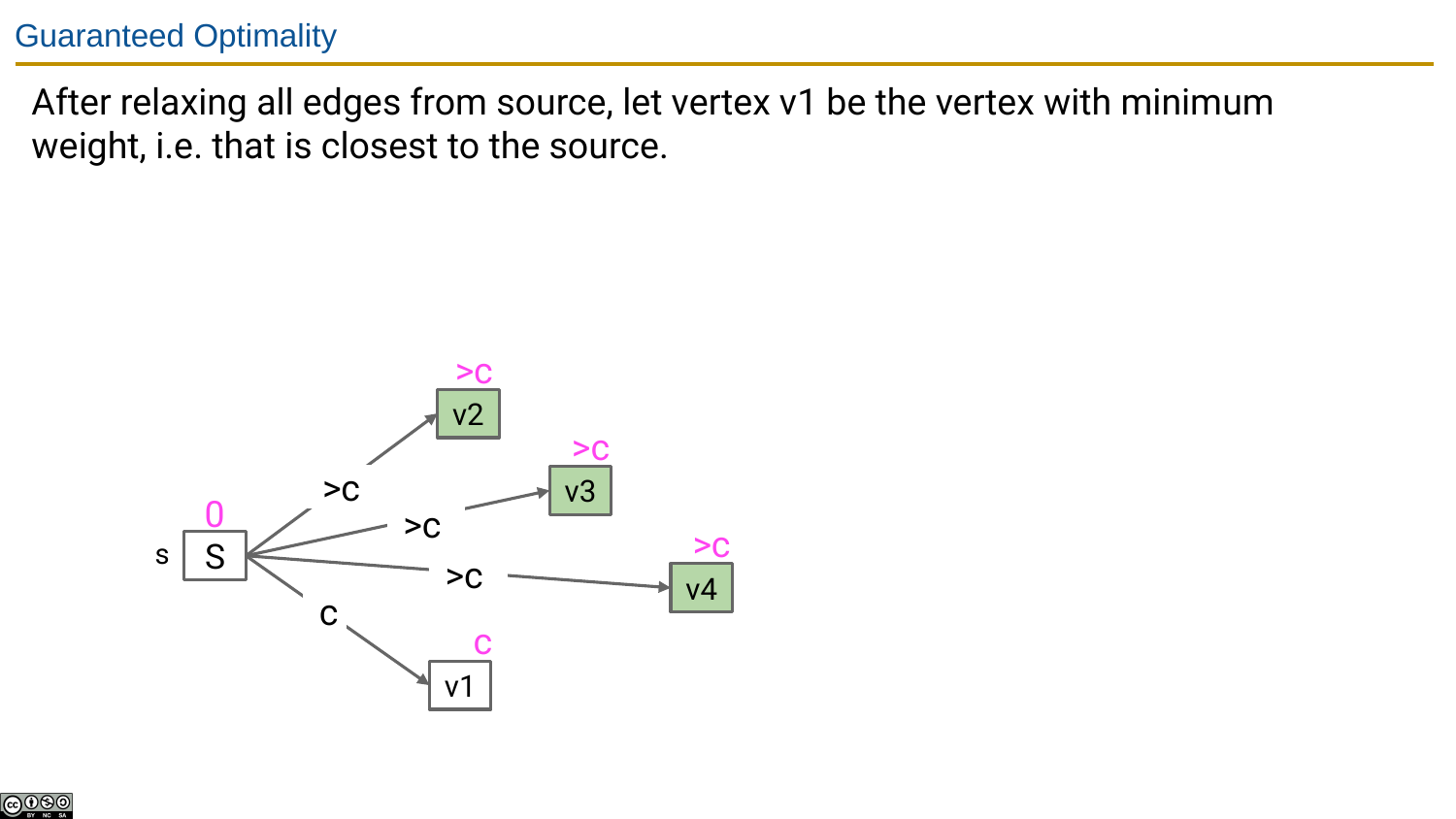

# Guaranteed Optimality
After relaxing all edges from source, let vertex v1 be the vertex with minimum weight, i.e. that is closest to the source.
>c
v2
>c
>c
v3
0
>c
>c
s
S
>c
v4
c
c
v1